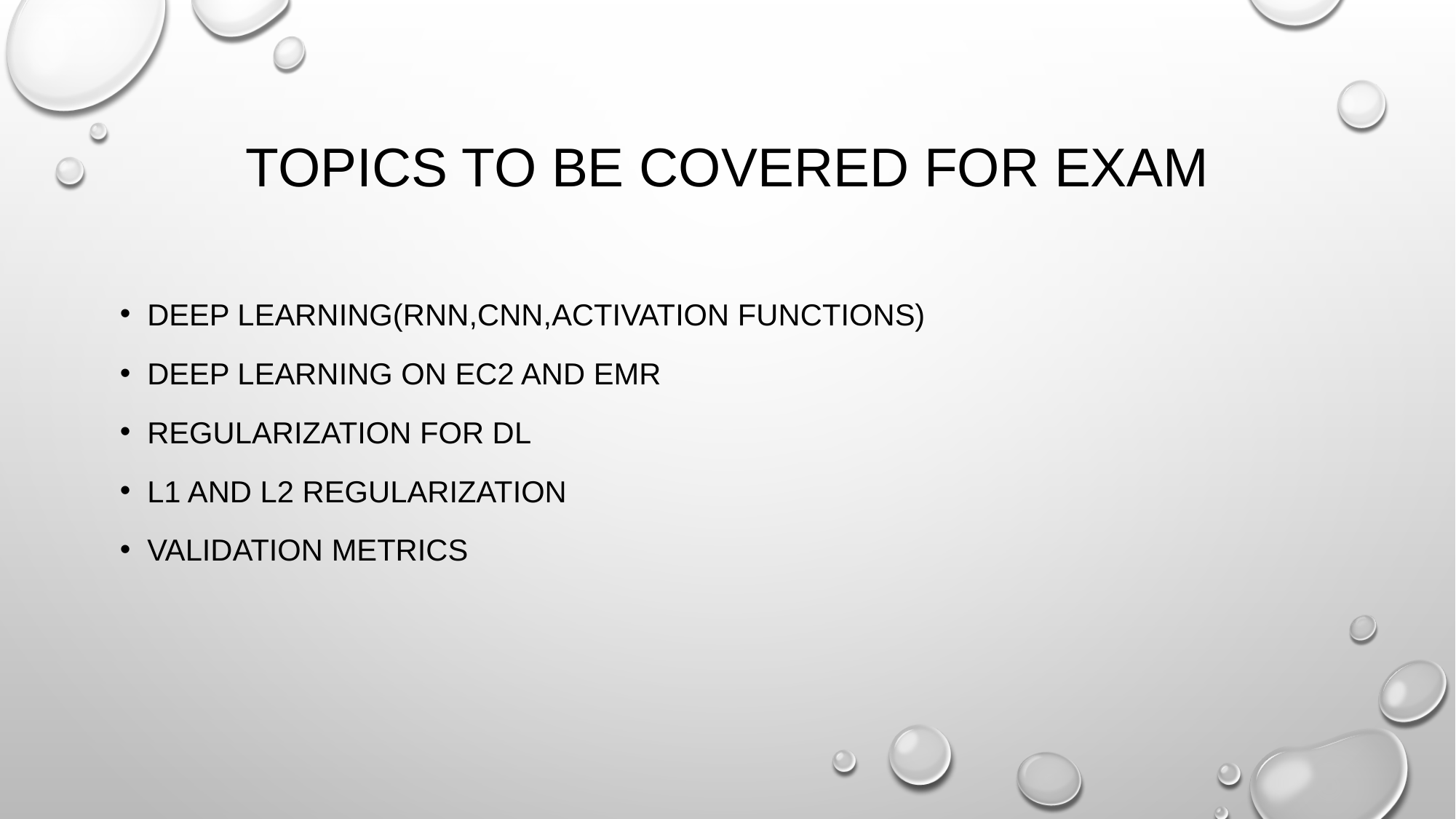

# TOPICS TO BE COVERED FOR EXAM
Deep learning(RNN,CNN,ACTIVATION functions)
Deep learning on ec2 and emr
Regularization for DL
L1 and l2 regularization
Validation metrics